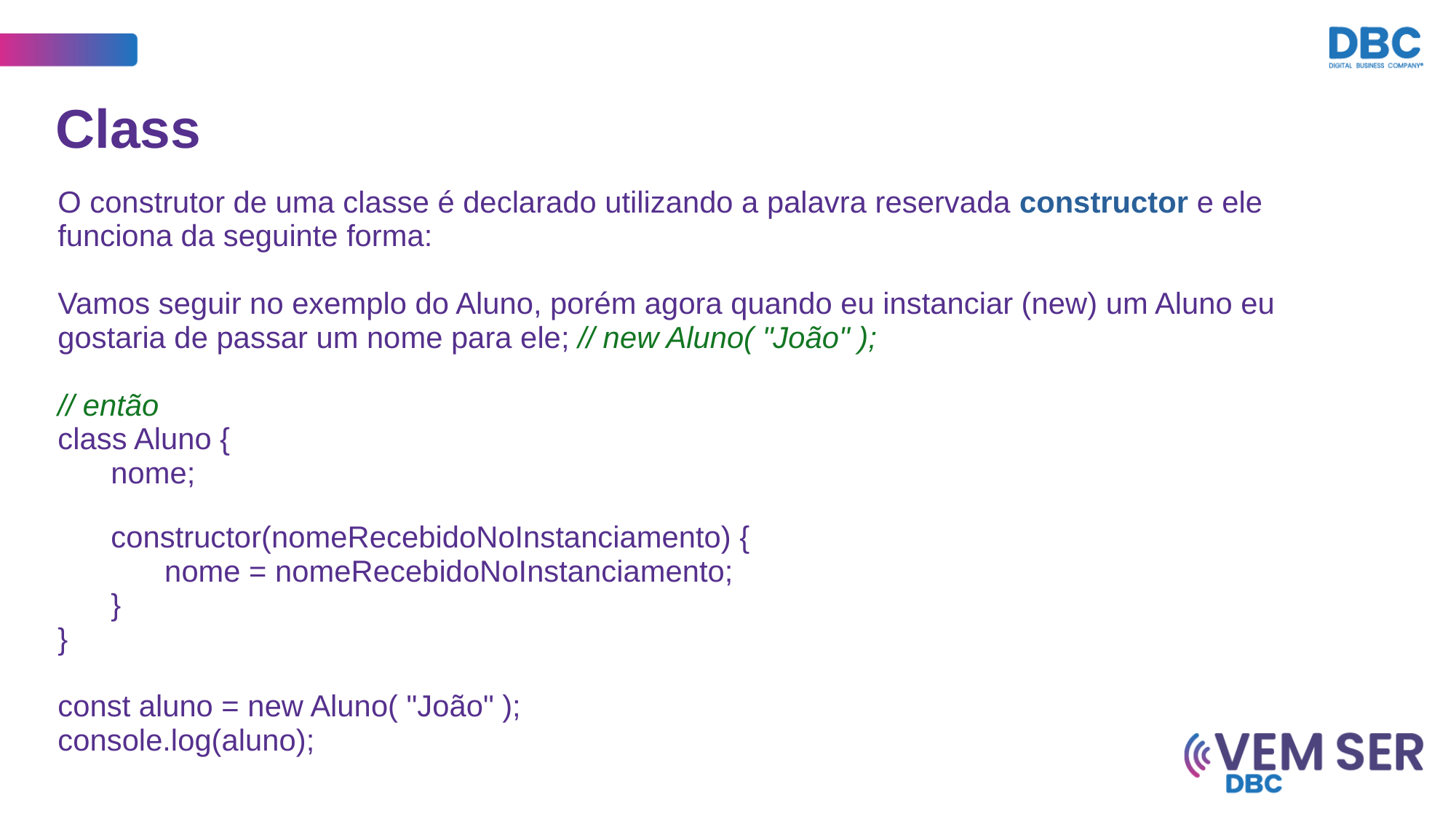

Class

O construtor de uma classe é declarado utilizando a palavra reservada constructor e ele funciona da seguinte forma:

Vamos seguir no exemplo do Aluno, porém agora quando eu instanciar (new) um Aluno eu gostaria de passar um nome para ele; // new Aluno( "João" );

// então
class Aluno {
	nome;
	constructor(nomeRecebidoNoInstanciamento) {
		nome = nomeRecebidoNoInstanciamento;
	}
}

const aluno = new Aluno( "João" );
console.log(aluno);